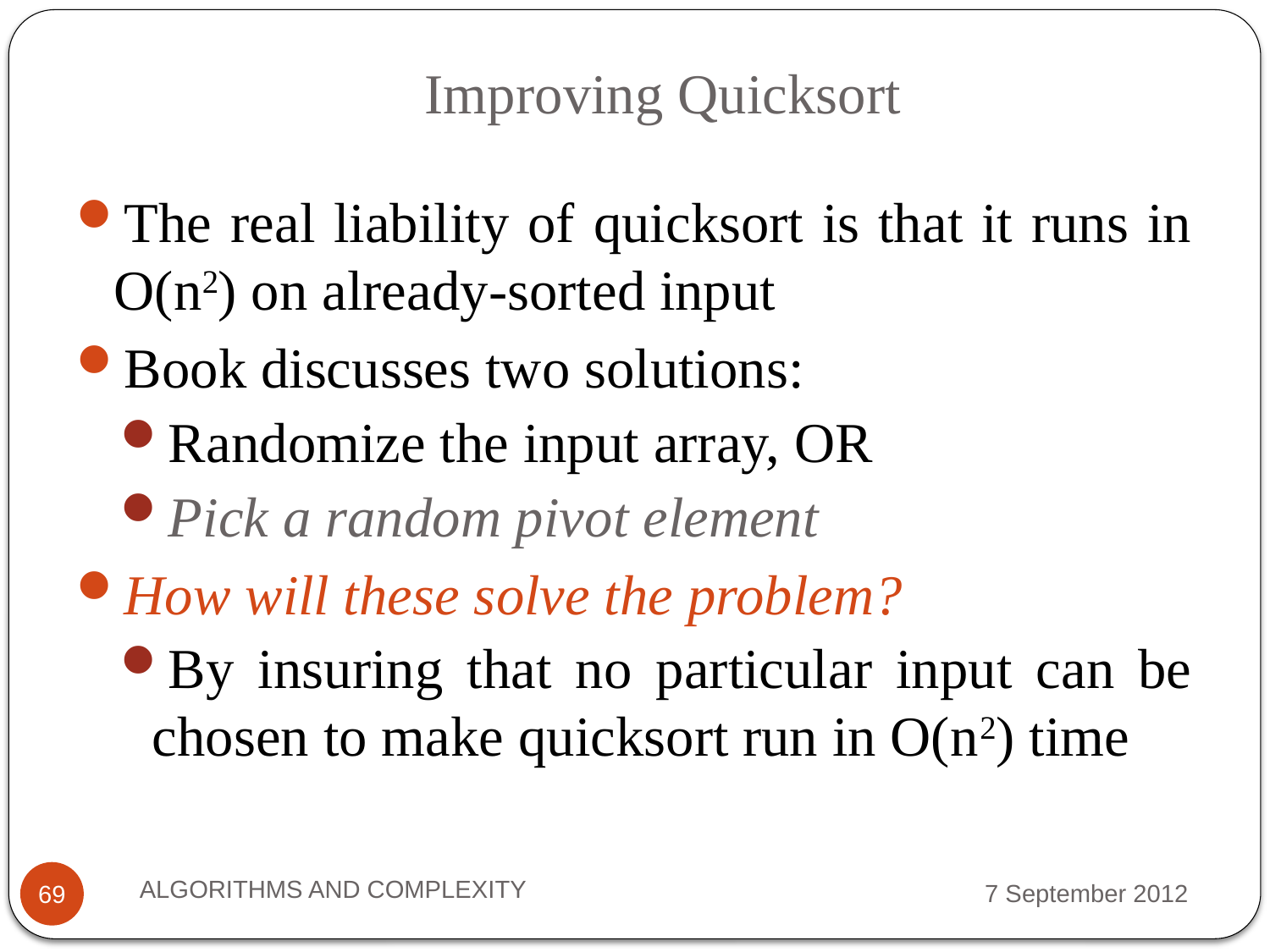

# Improving Quicksort
The real liability of quicksort is that it runs in O(n2) on already-sorted input
Book discusses two solutions:
Randomize the input array, OR
Pick a random pivot element
How will these solve the problem?
By insuring that no particular input can be chosen to make quicksort run in O(n2) time
ALGORITHMS AND COMPLEXITY
7 September 2012
69